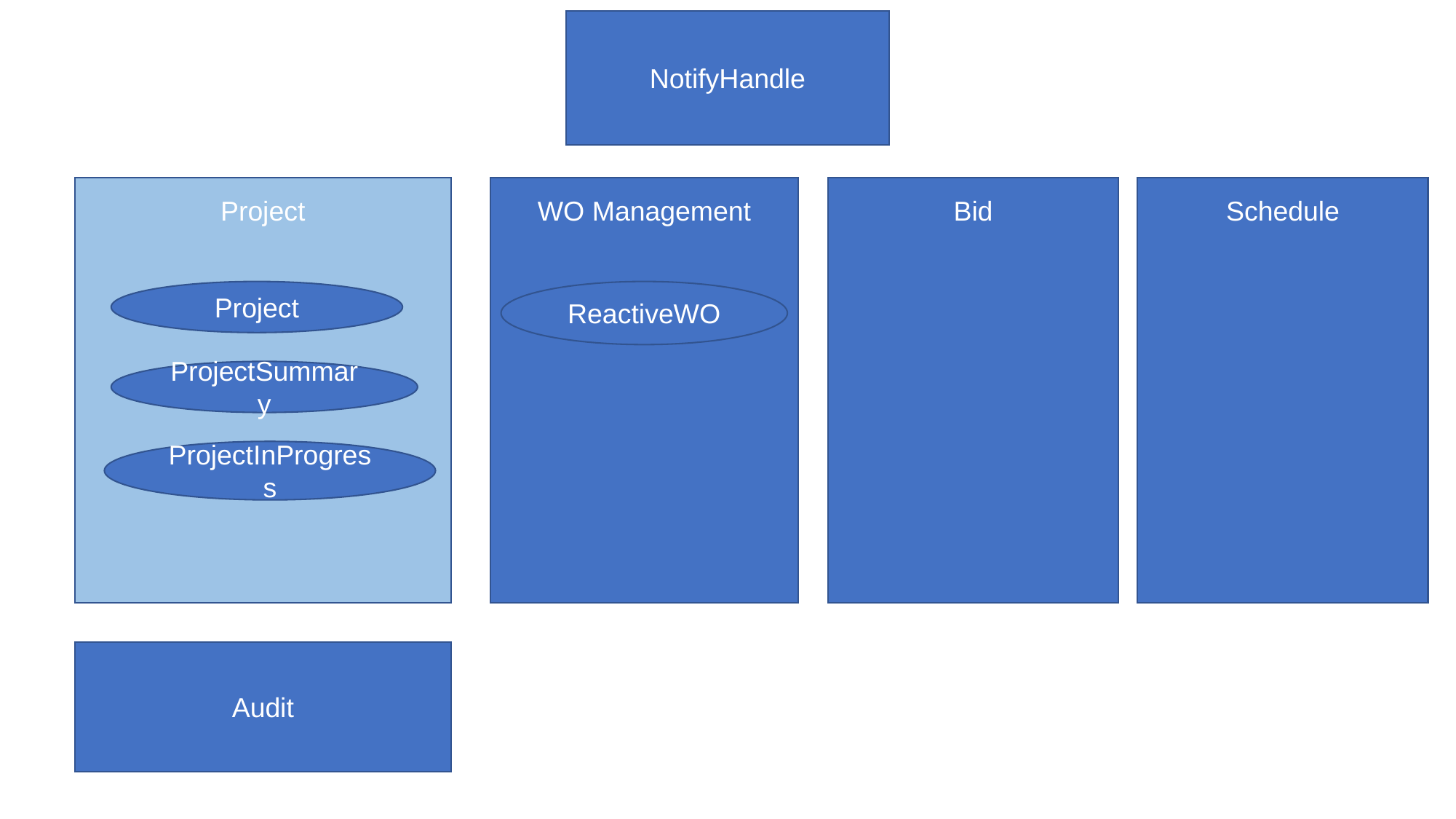

NotifyHandle
WO Management

Bid

Schedule

Project

Project
ReactiveWO
ProjectSummary
ProjectInProgress
Audit